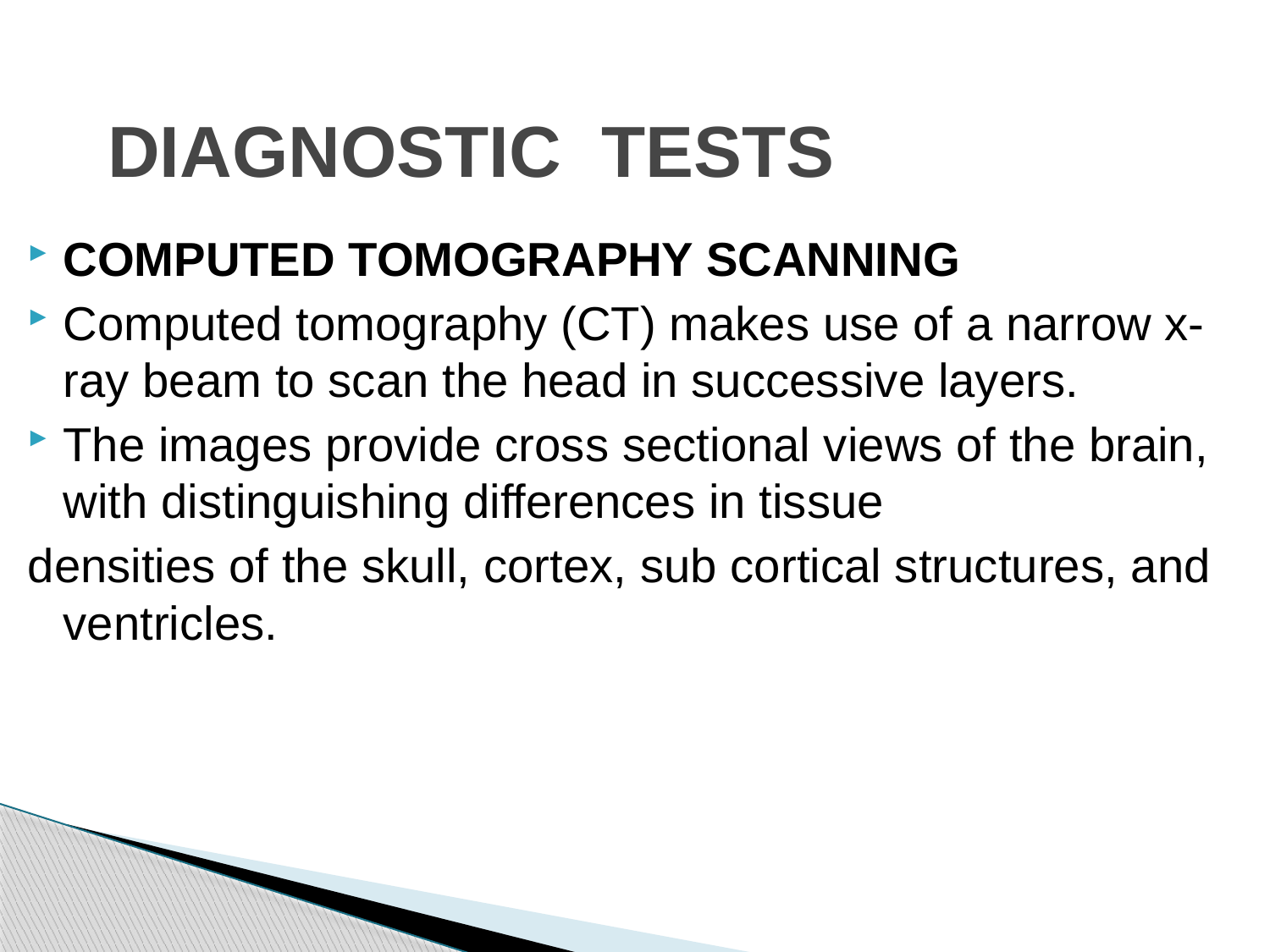

# DIAGNOSTIC  TESTS
COMPUTED TOMOGRAPHY SCANNING
Computed tomography (CT) makes use of a narrow x-ray beam to scan the head in successive layers.
The images provide cross sectional views of the brain, with distinguishing differences in tissue
densities of the skull, cortex, sub cortical structures, and ventricles.